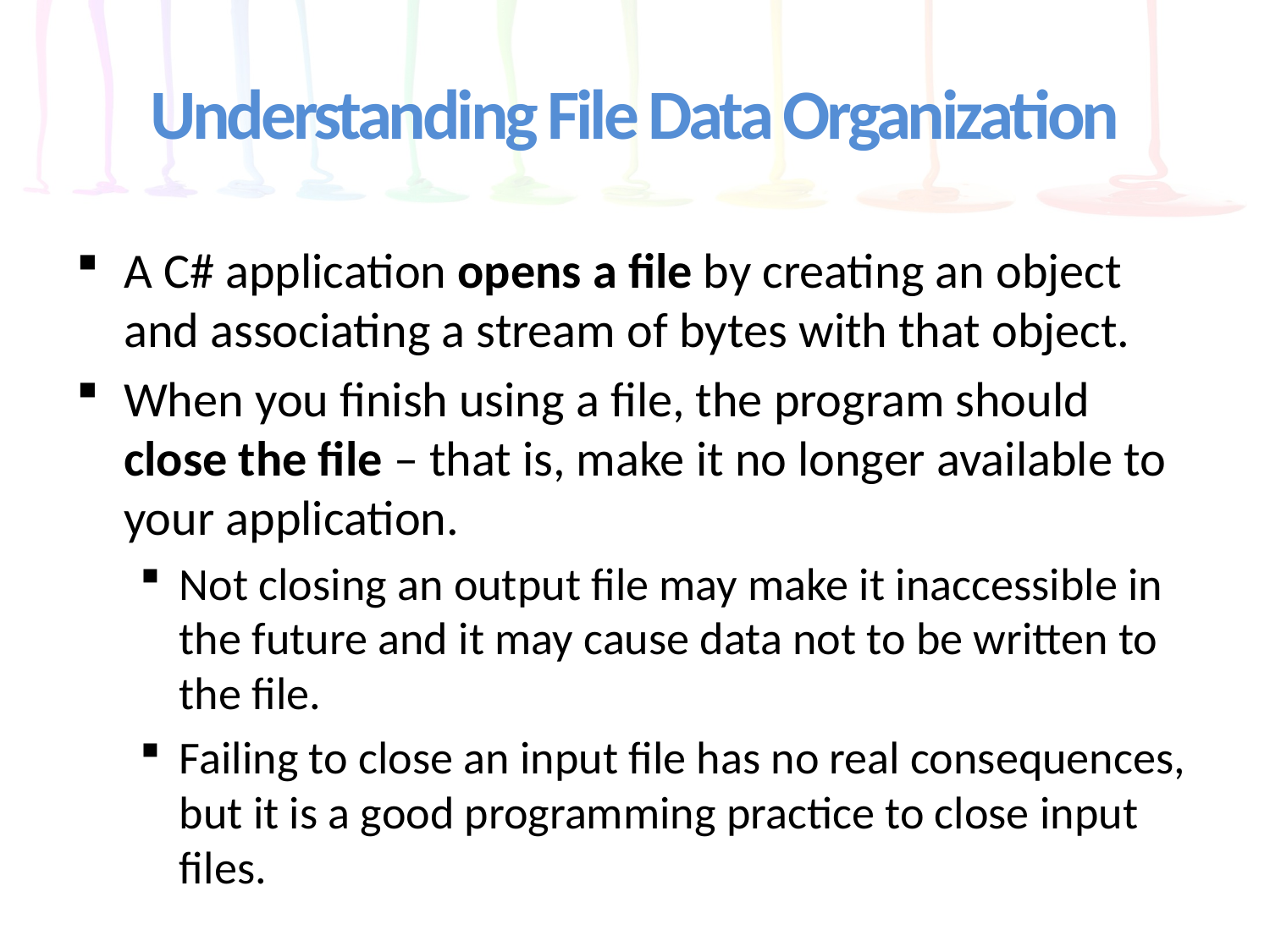

# Understanding File Data Organization
A C# application opens a file by creating an object and associating a stream of bytes with that object.
When you finish using a file, the program should close the file – that is, make it no longer available to your application.
Not closing an output file may make it inaccessible in the future and it may cause data not to be written to the file.
Failing to close an input file has no real consequences, but it is a good programming practice to close input files.